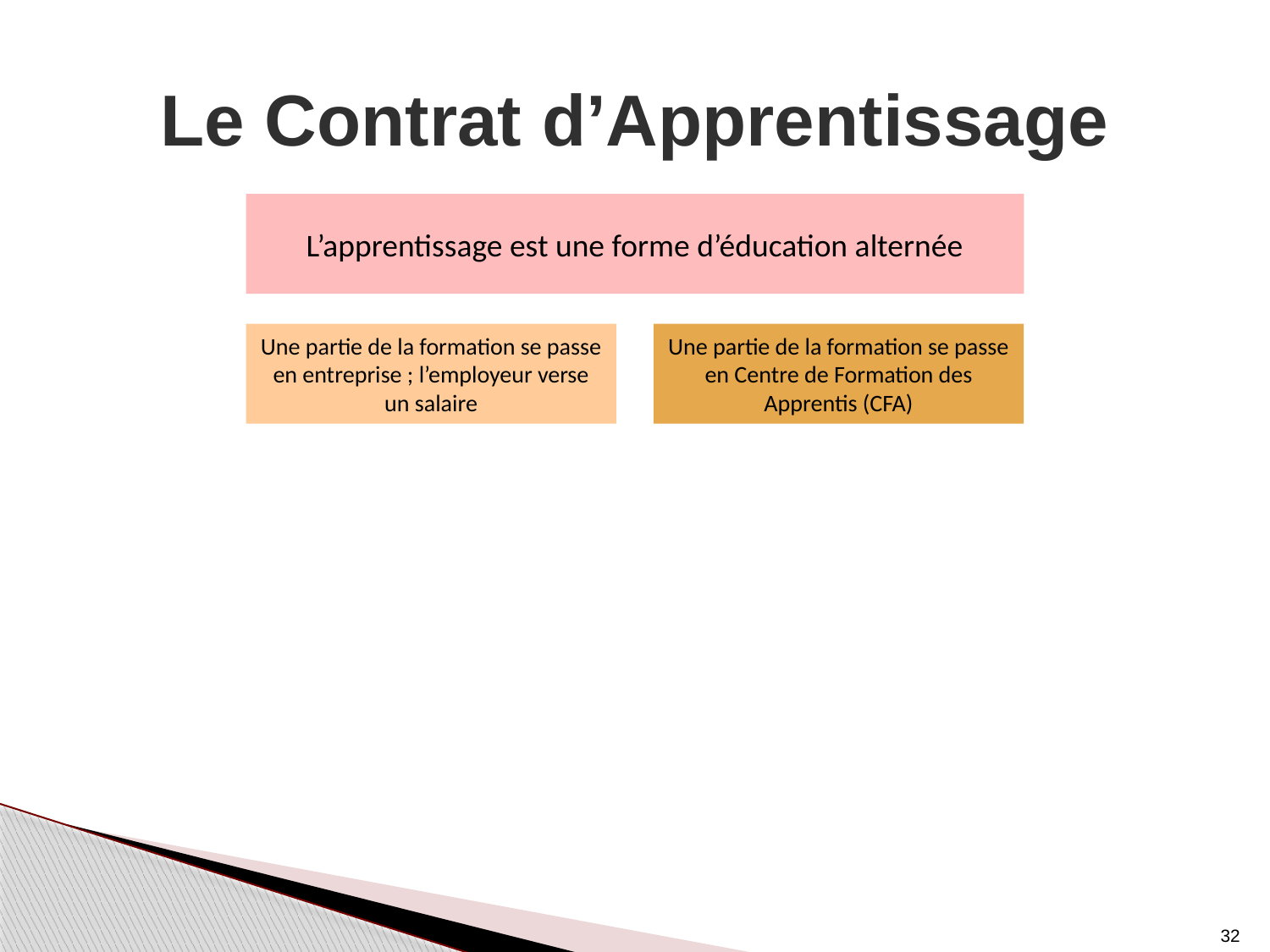

# Le Contrat d’Apprentissage
L’apprentissage est une forme d’éducation alternée
Une partie de la formation se passe en entreprise ; l’employeur verse un salaire
Une partie de la formation se passe en Centre de Formation des Apprentis (CFA)
32